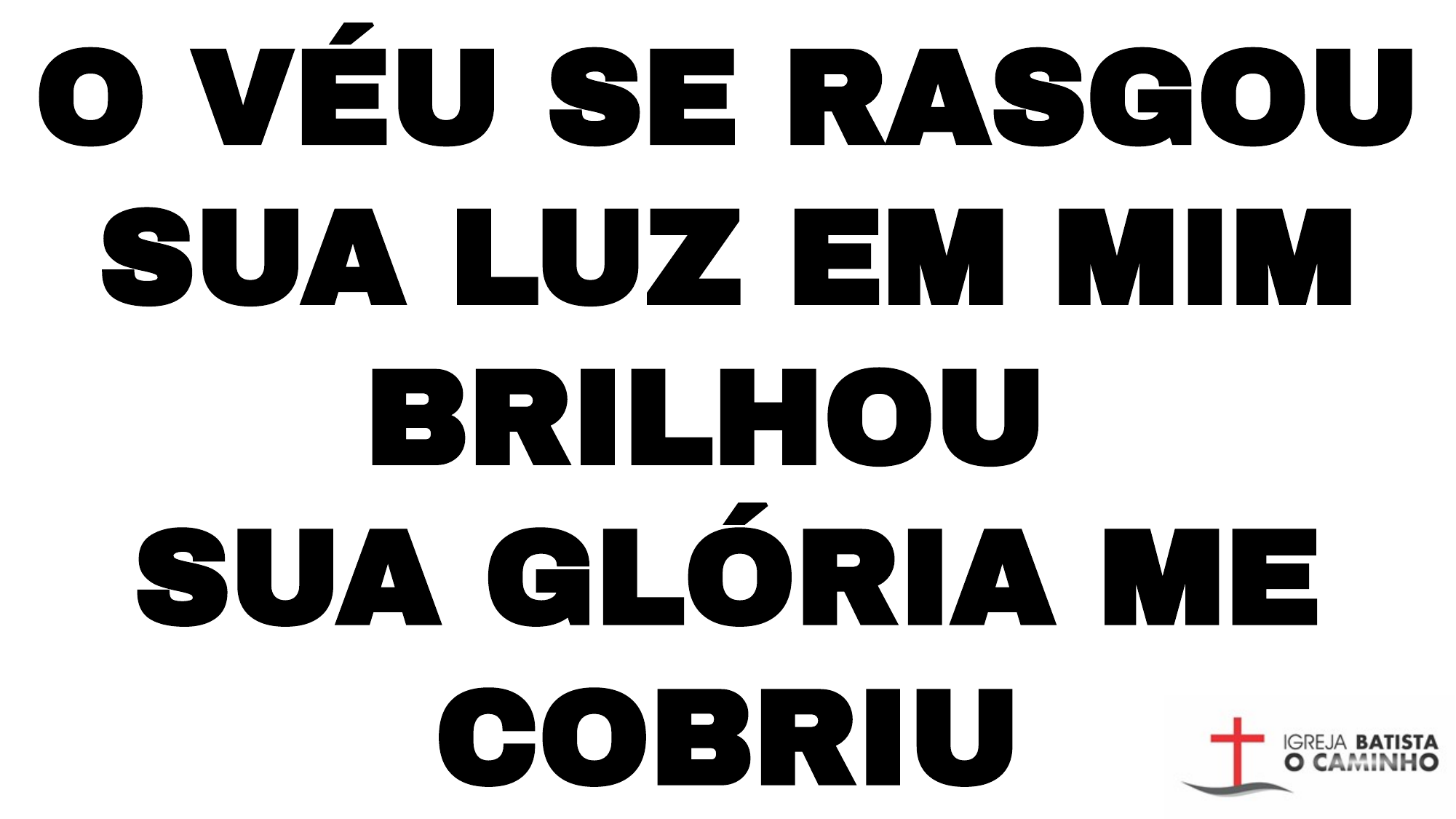

# O VÉU SE RASGOU SUA LUZ EM MIM BRILHOU SUA GLÓRIA ME COBRIU